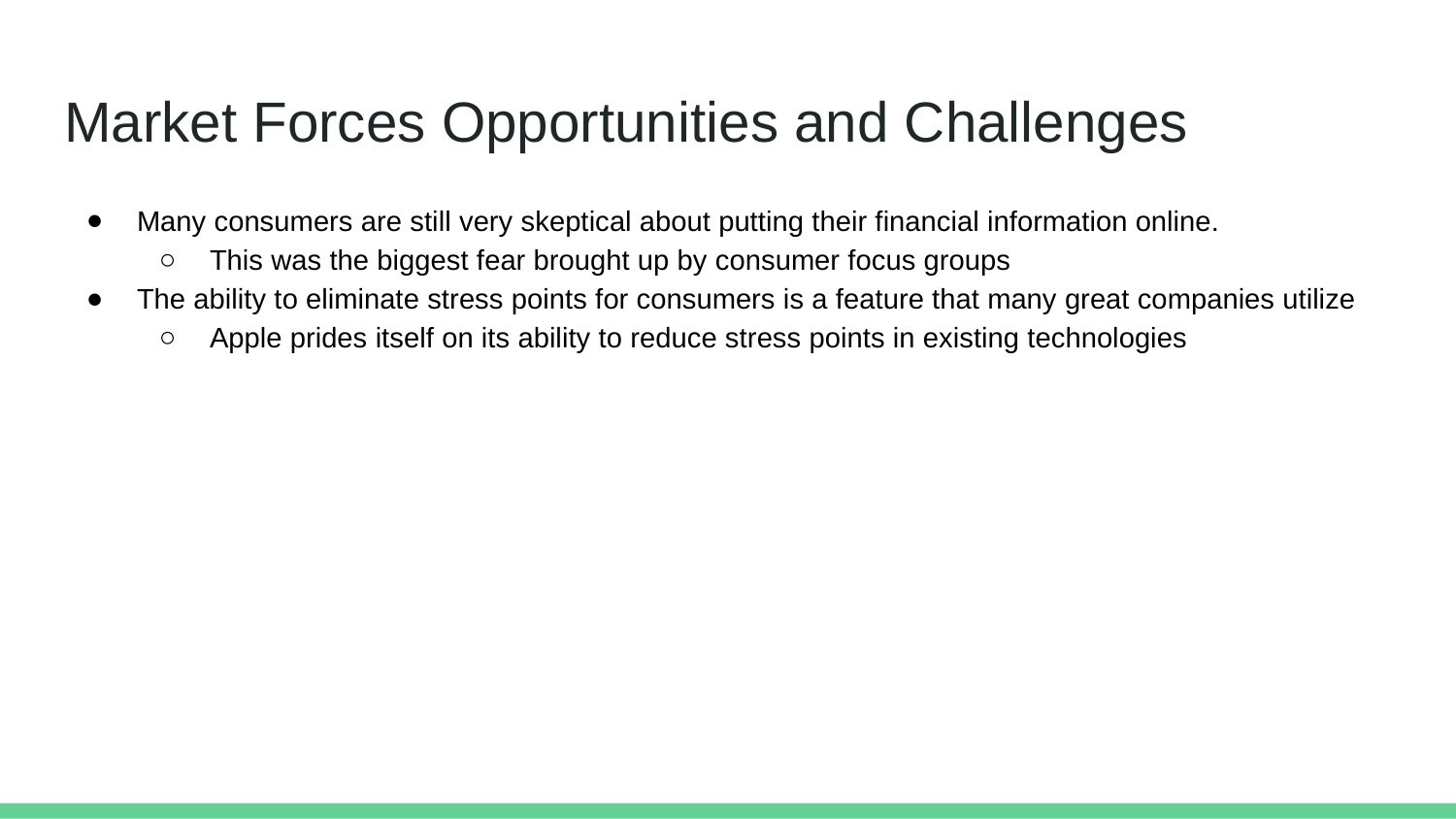

# Market Forces Opportunities and Challenges

Many consumers are still very skeptical about putting their financial information online.
This was the biggest fear brought up by consumer focus groups
The ability to eliminate stress points for consumers is a feature that many great companies utilize
Apple prides itself on its ability to reduce stress points in existing technologies